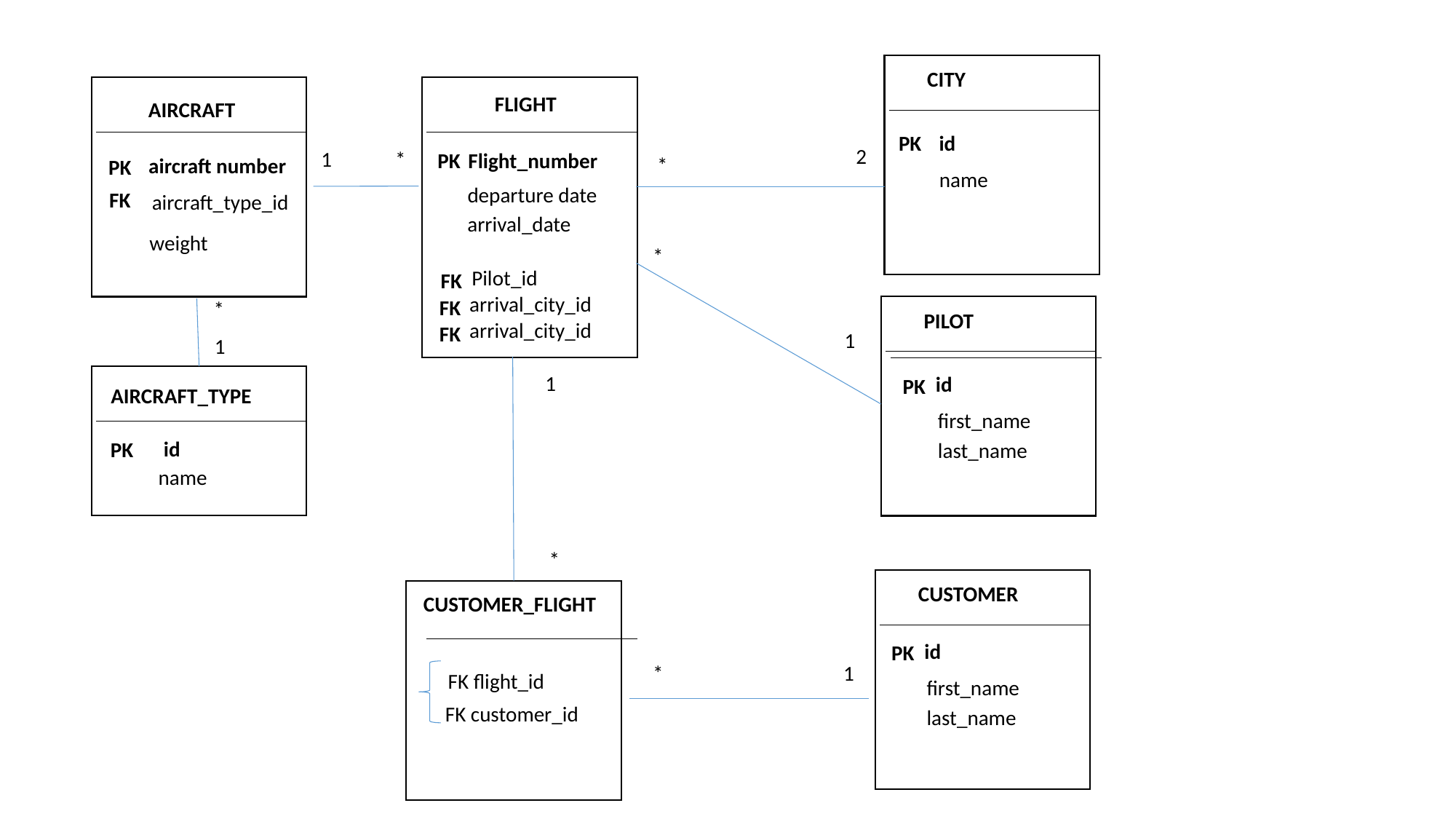

CITY

FLIGHT
AIRCRAFT
PK
id
2
1
*
Flight_number
PK
*
aircraft number
PK
name
departure date
FK
aircraft_type_id
arrival_date
weight
*
Pilot_id
FK
arrival_city_id
FK
*

PILOT
arrival_city_id
FK
1
1
1
id

PK
AIRCRAFT_TYPE
first_name
id
PK
last_name
name
*

CUSTOMER

CUSTOMER_FLIGHT
id
PK
*
1

FK flight_id
first_name
FK customer_id
last_name